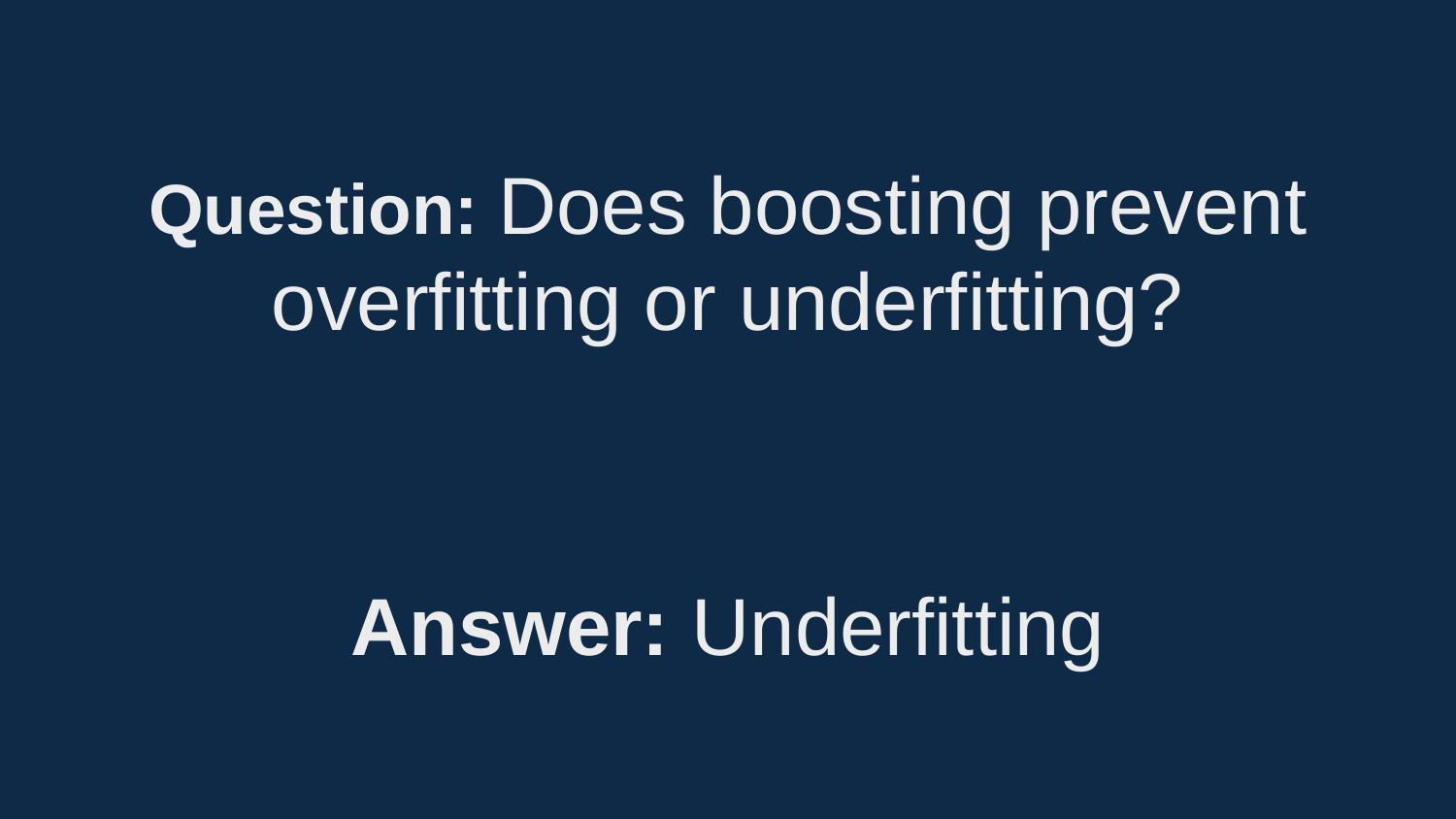

Question: Does boosting prevent overfitting or underfitting?
Answer: Underfitting